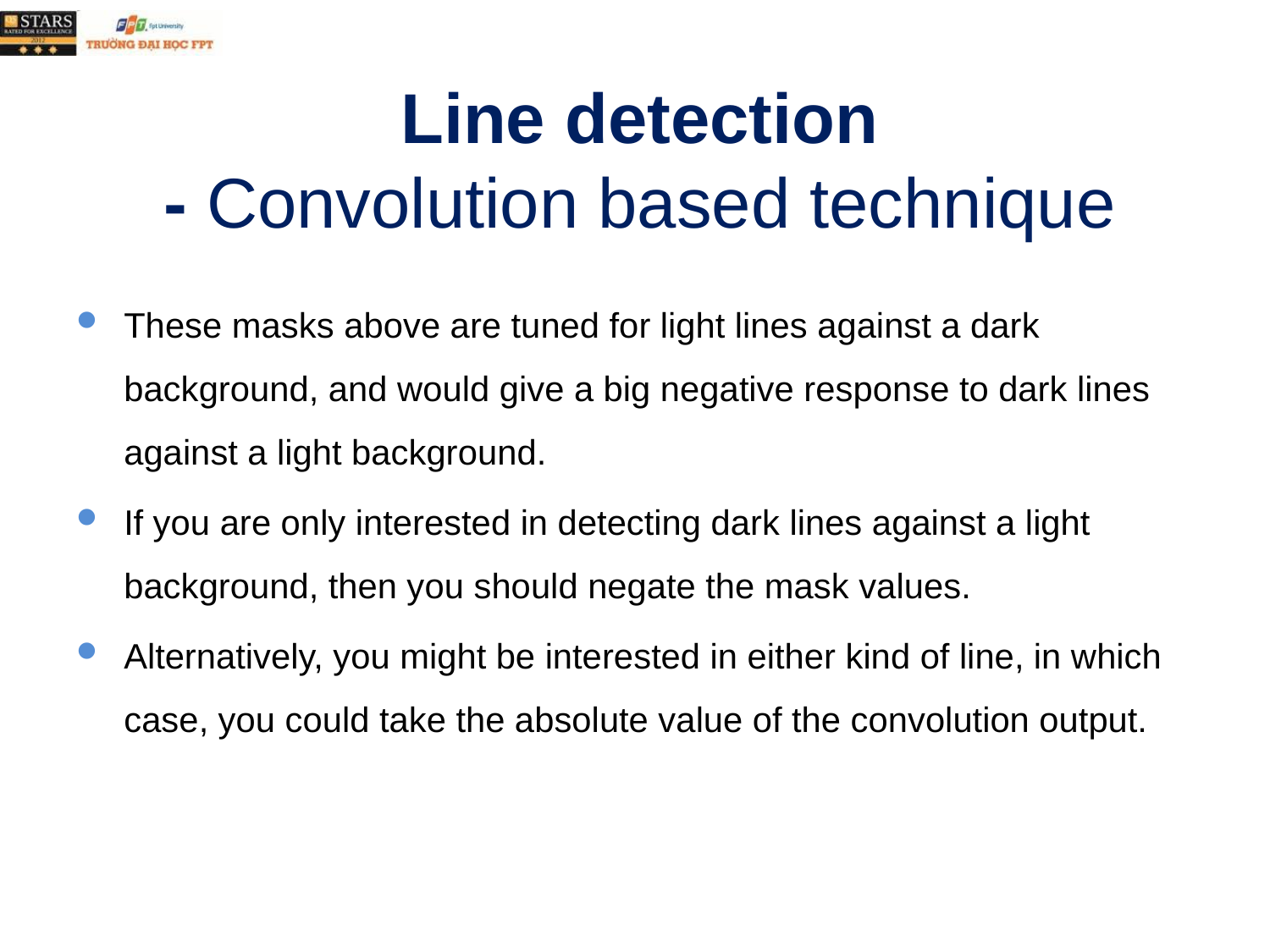

# Line detection - Convolution based technique
These masks above are tuned for light lines against a dark background, and would give a big negative response to dark lines against a light background.
If you are only interested in detecting dark lines against a light background, then you should negate the mask values.
Alternatively, you might be interested in either kind of line, in which case, you could take the absolute value of the convolution output.